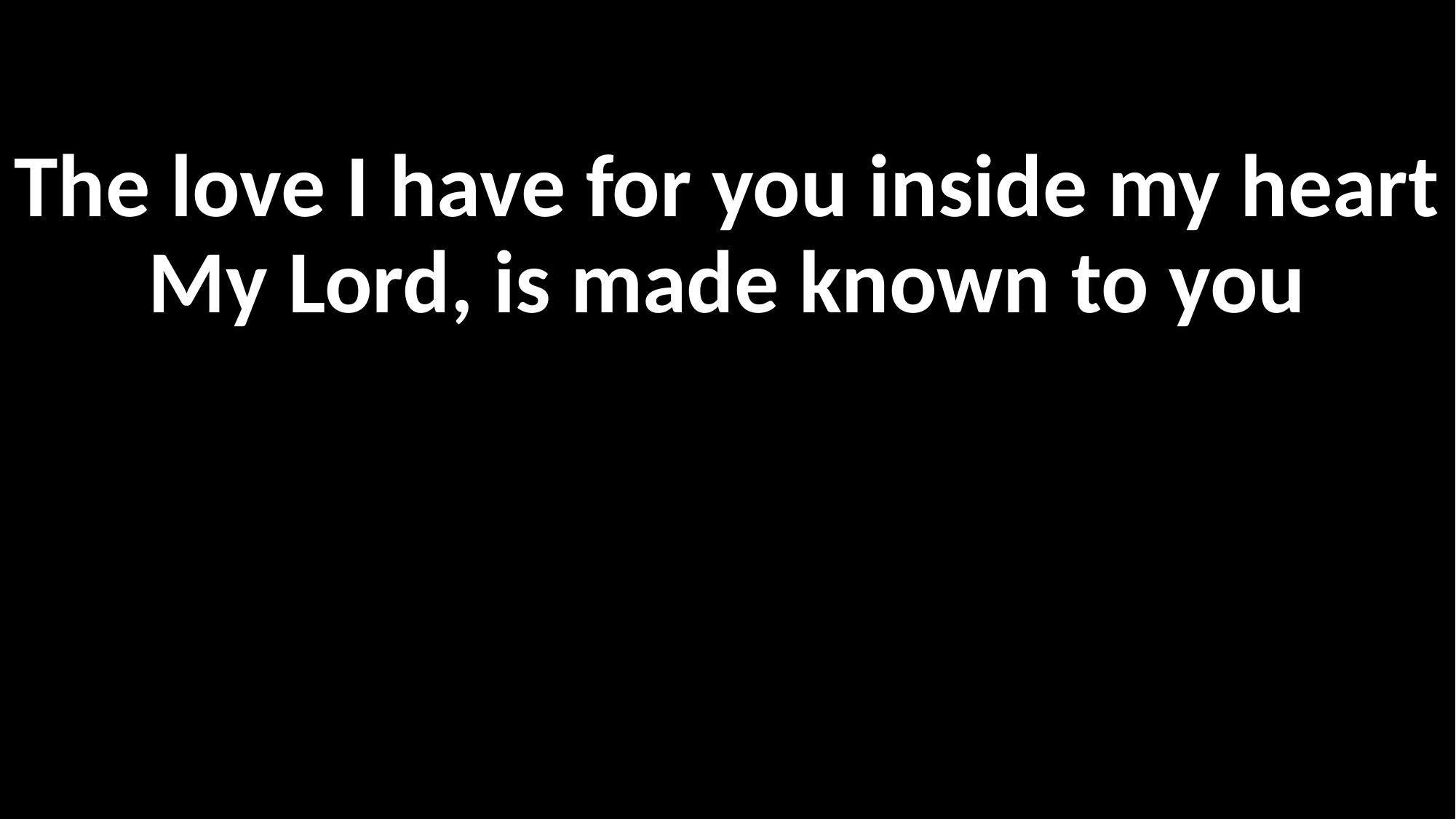

The love I have for you inside my heart
My Lord, is made known to you